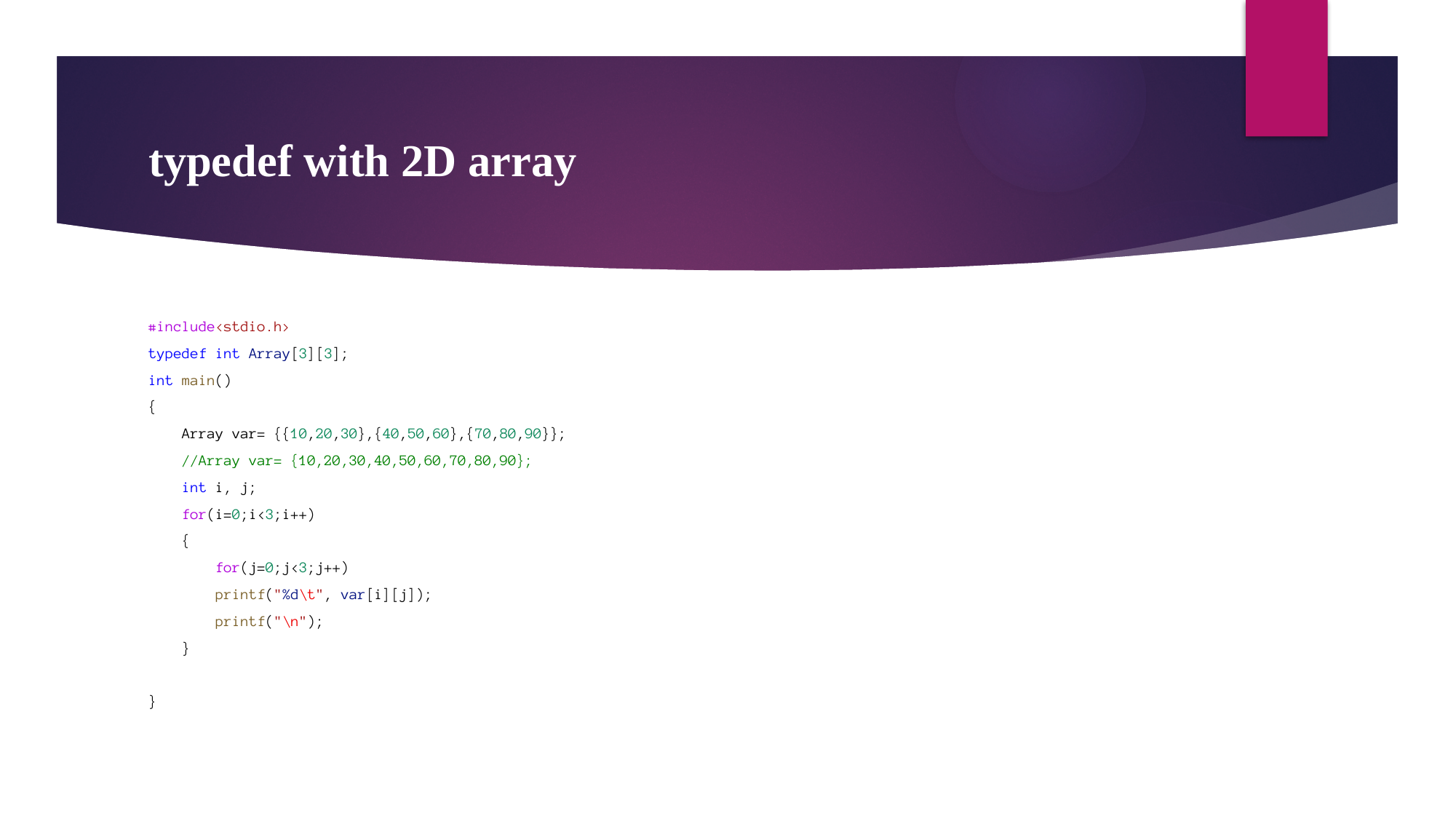

# typedef with 2D array
#include<stdio.h>
typedef int Array[3][3];
int main()
{
    Array var= {{10,20,30},{40,50,60},{70,80,90}};
    //Array var= {10,20,30,40,50,60,70,80,90};
    int i, j;
    for(i=0;i<3;i++)
    {
        for(j=0;j<3;j++)
        printf("%d\t", var[i][j]);
        printf("\n");
    }

}